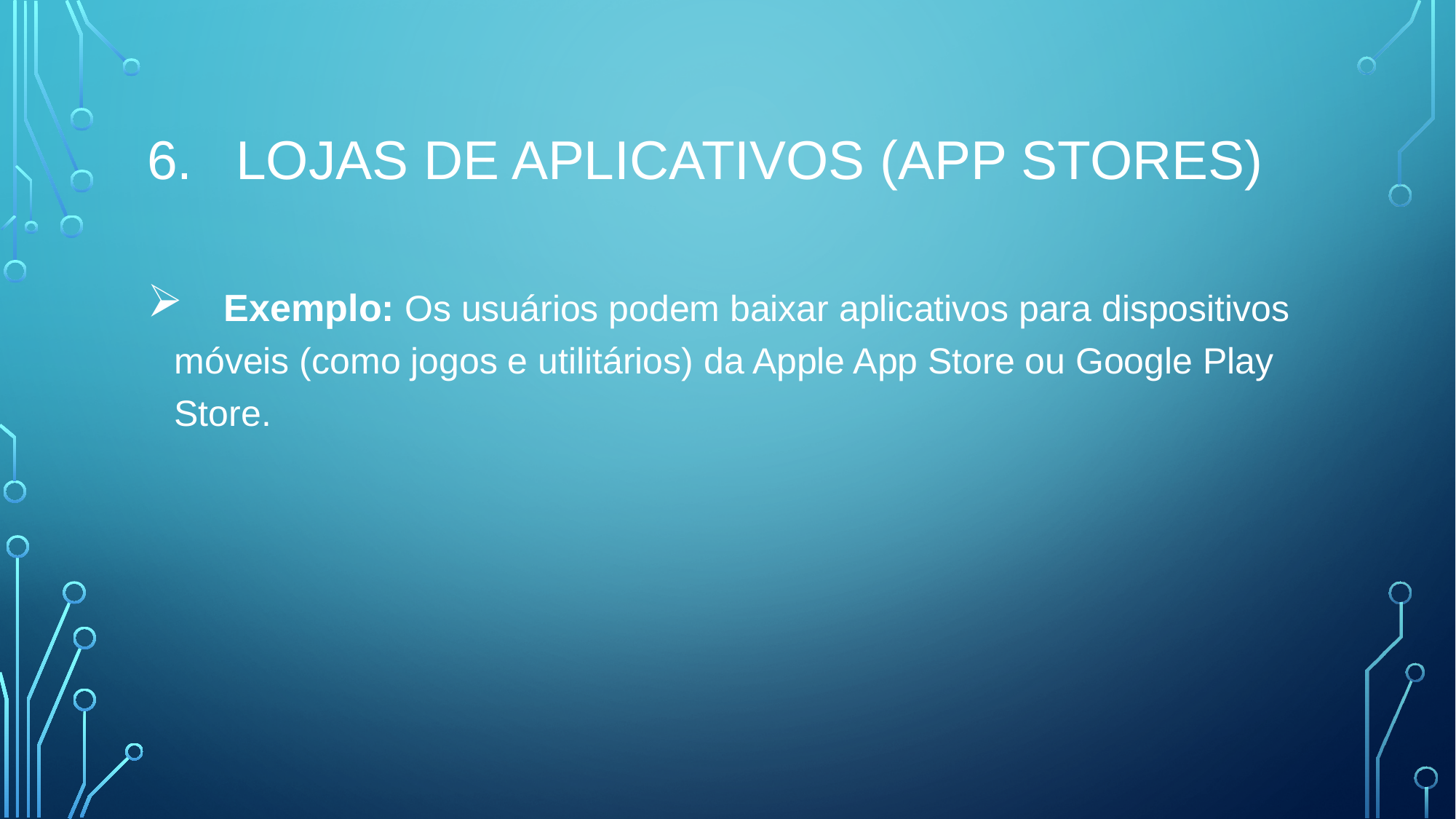

# Lojas de Aplicativos (App Stores)
    Exemplo: Os usuários podem baixar aplicativos para dispositivos móveis (como jogos e utilitários) da Apple App Store ou Google Play Store.